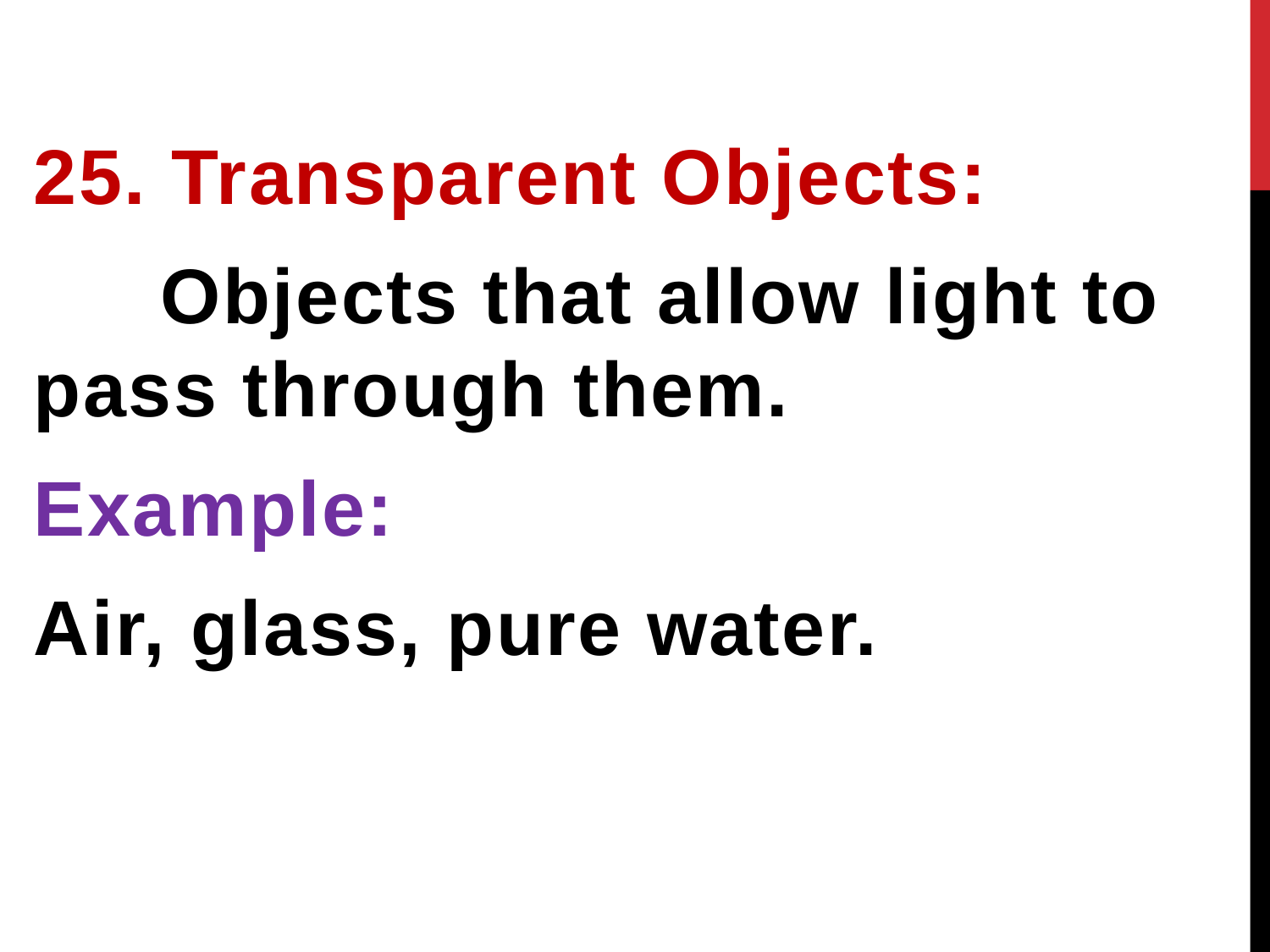

25. Transparent Objects:
	Objects that allow light to pass through them.
Example:
Air, glass, pure water.